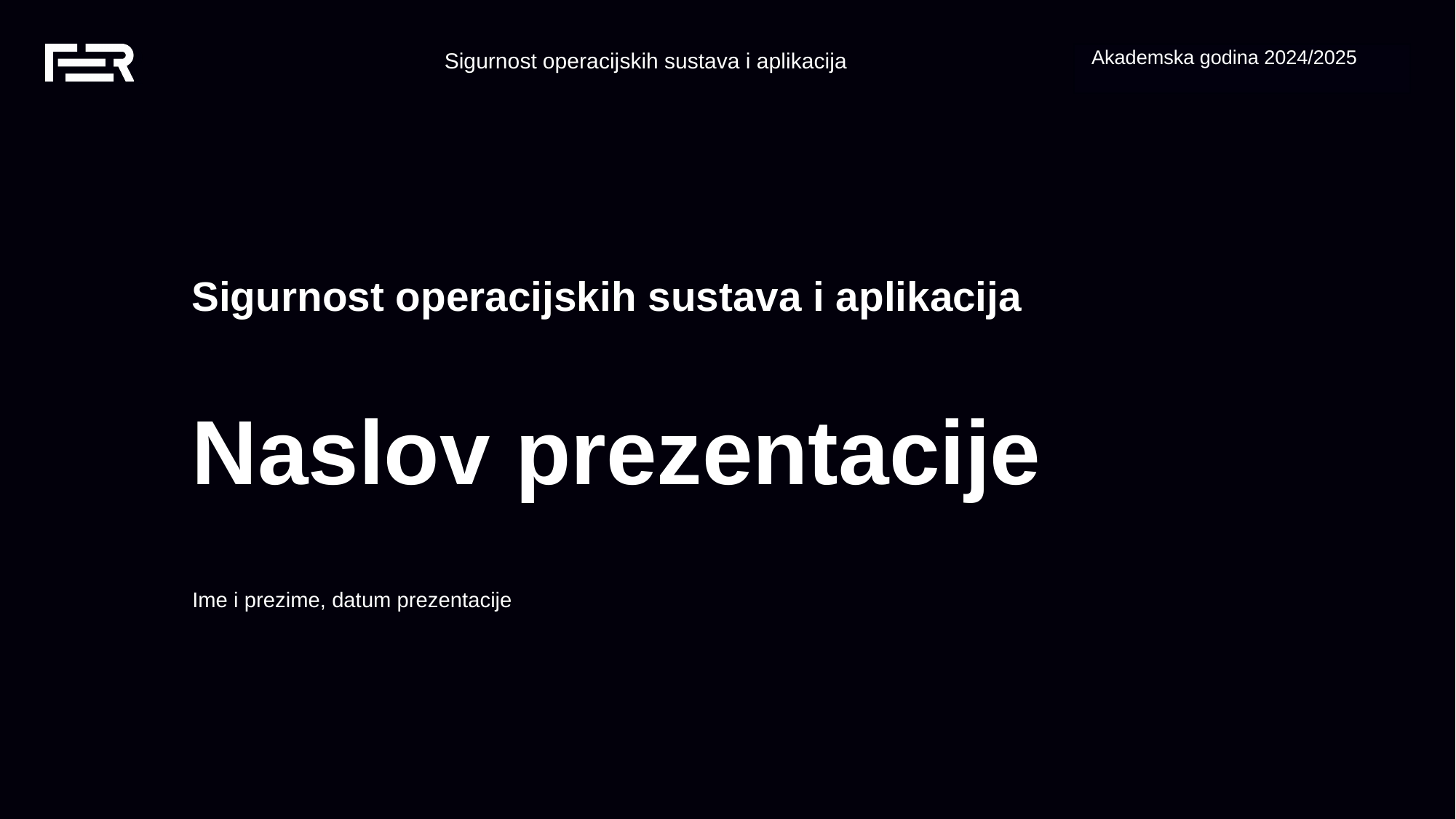

Akademska godina 2024/2025
Sigurnost operacijskih sustava i aplikacija
Naslov prezentacije
Ime i prezime, datum prezentacije